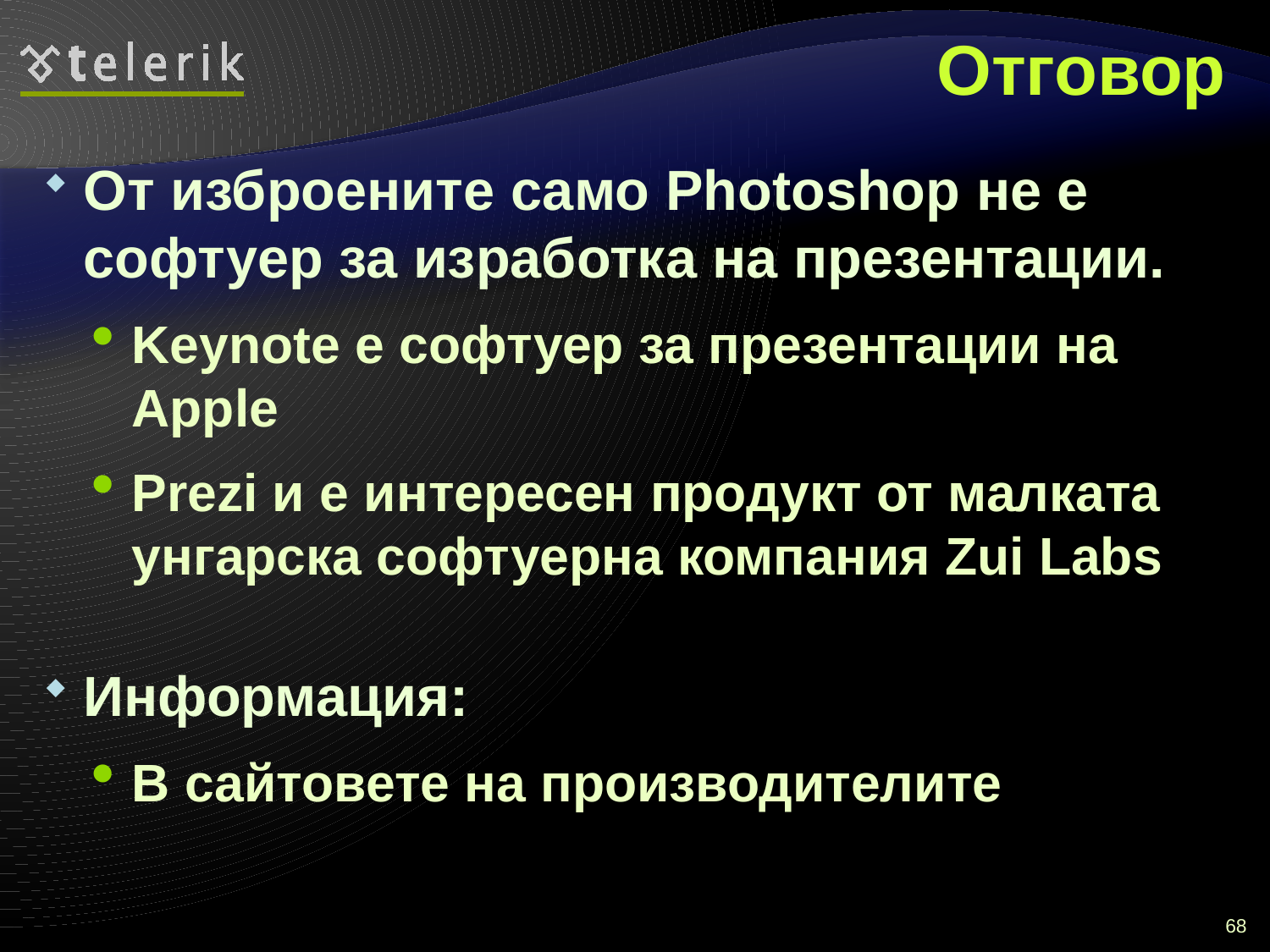

# Отговор
От изброените само Photoshop не е софтуер за изработка на презентации.
Keynote е софтуер за презентации на Apple
Prezi и е интересен продукт от малката унгарска софтуерна компания Zui Labs
Информация:
В сайтовете на производителите
68